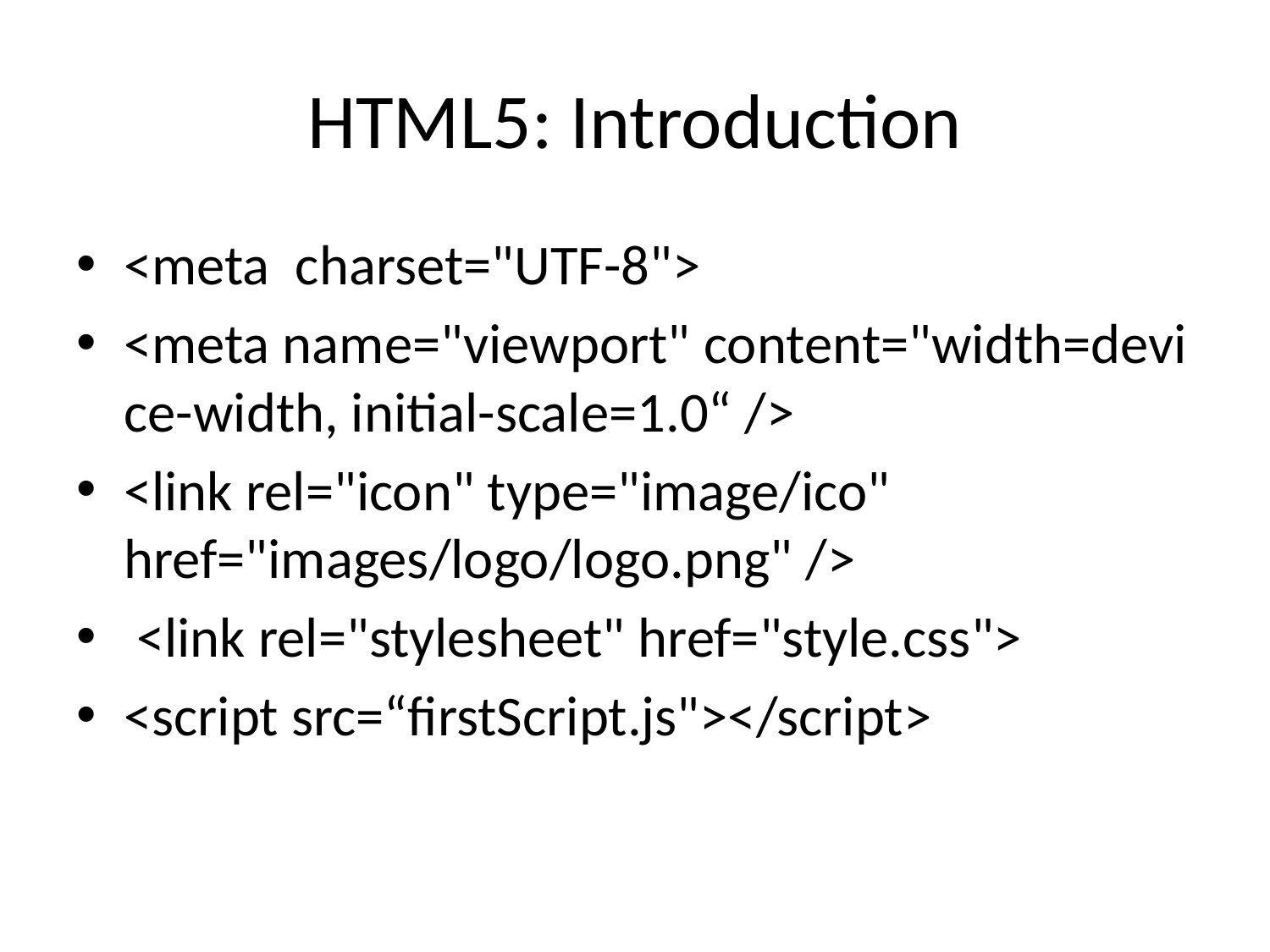

# HTML5: Introduction
<meta  charset="UTF-8">
<meta name="viewport" content="width=device-width, initial-scale=1.0“ />
<link rel="icon" type="image/ico" href="images/logo/logo.png" />
 <link rel="stylesheet" href="style.css">
<script src=“firstScript.js"></script>